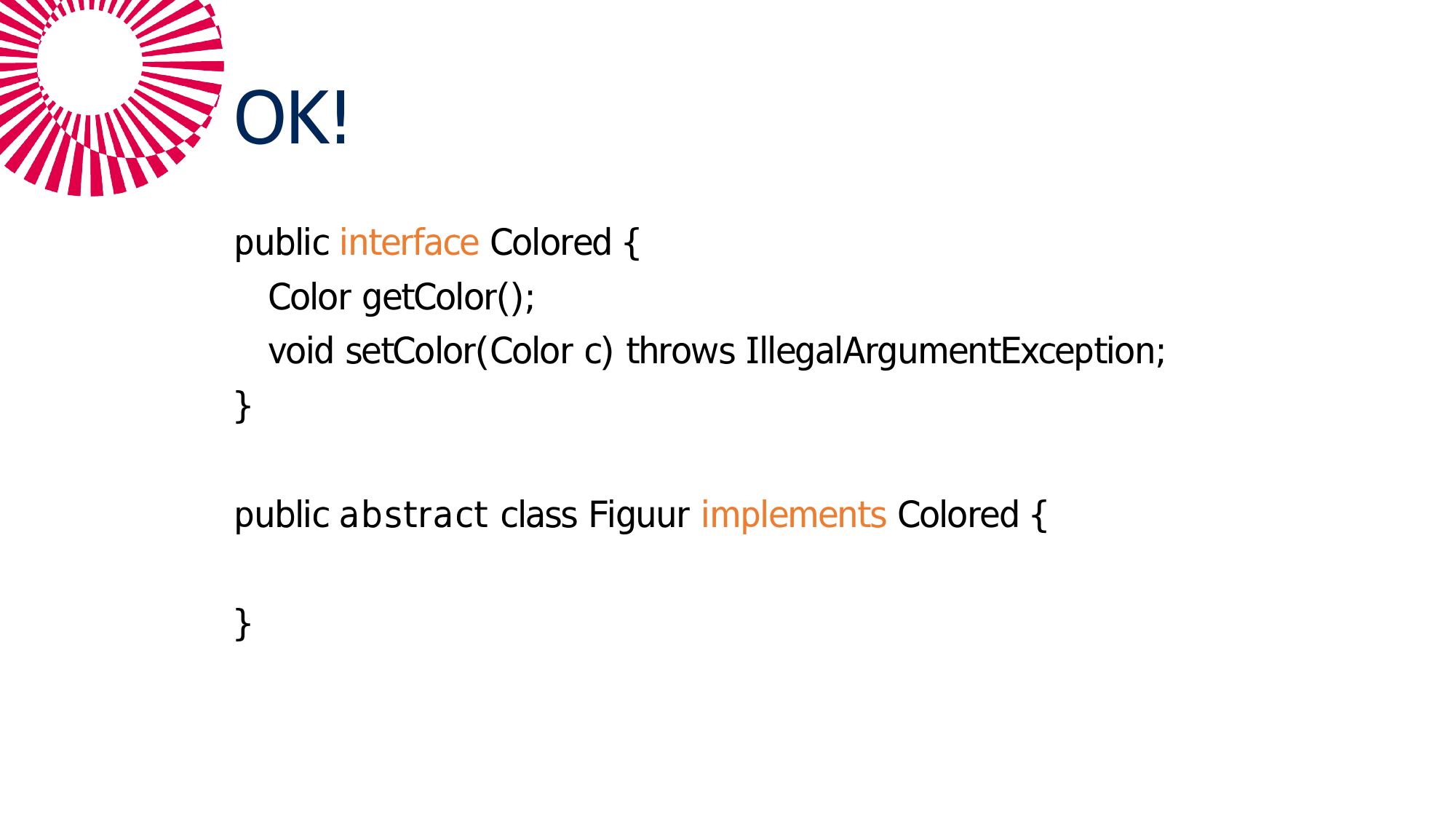

# OK!
public interface Colored {
   Color getColor();
   void setColor(Color c) throws IllegalArgumentException;
}

public abstract class Figuur implements Colored {

}